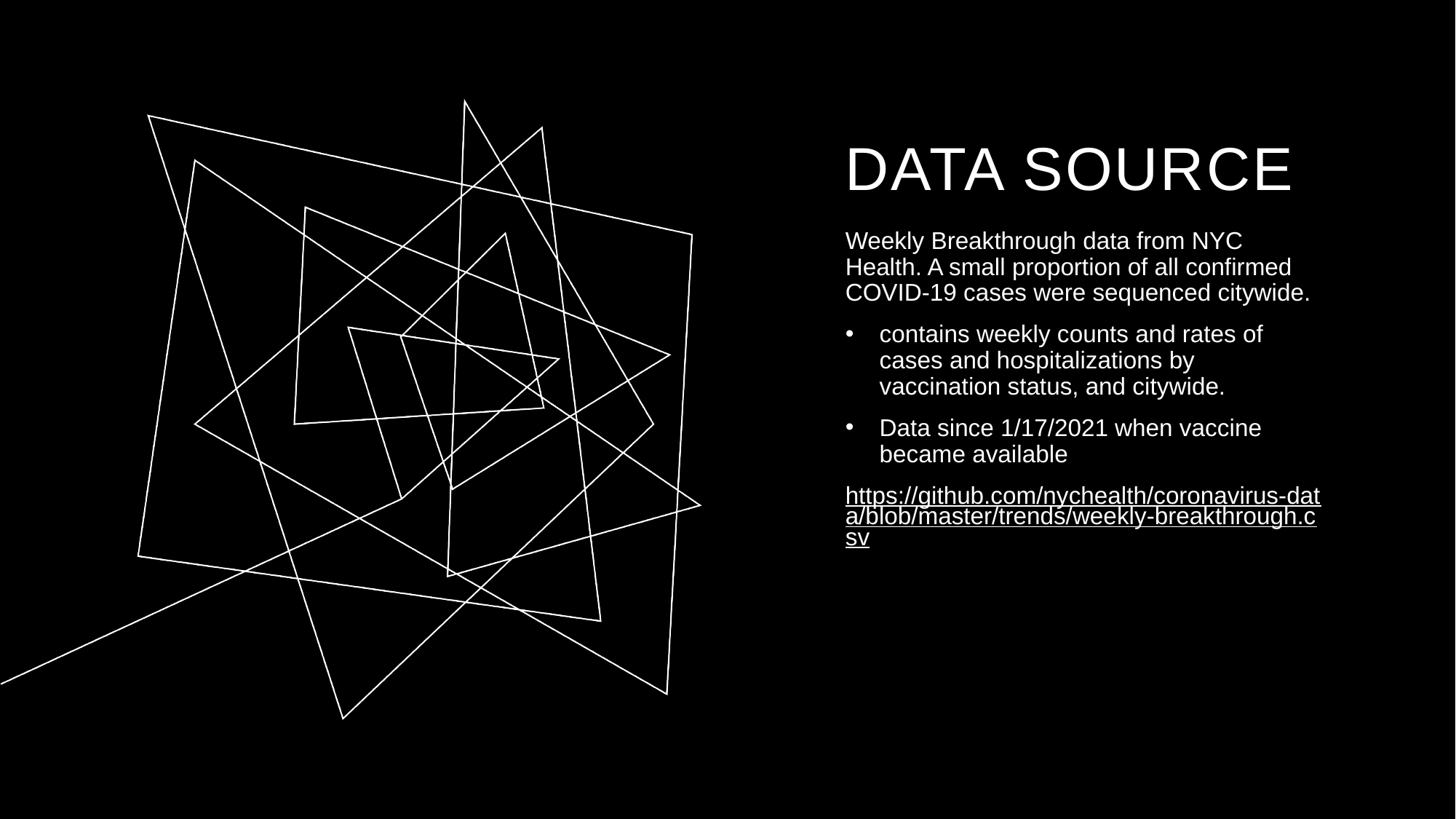

# Data Source
Weekly Breakthrough data from NYC Health. A small proportion of all confirmed COVID-19 cases were sequenced citywide.
contains weekly counts and rates of cases and hospitalizations by vaccination status, and citywide.
Data since 1/17/2021 when vaccine became available
https://github.com/nychealth/coronavirus-data/blob/master/trends/weekly-breakthrough.csv